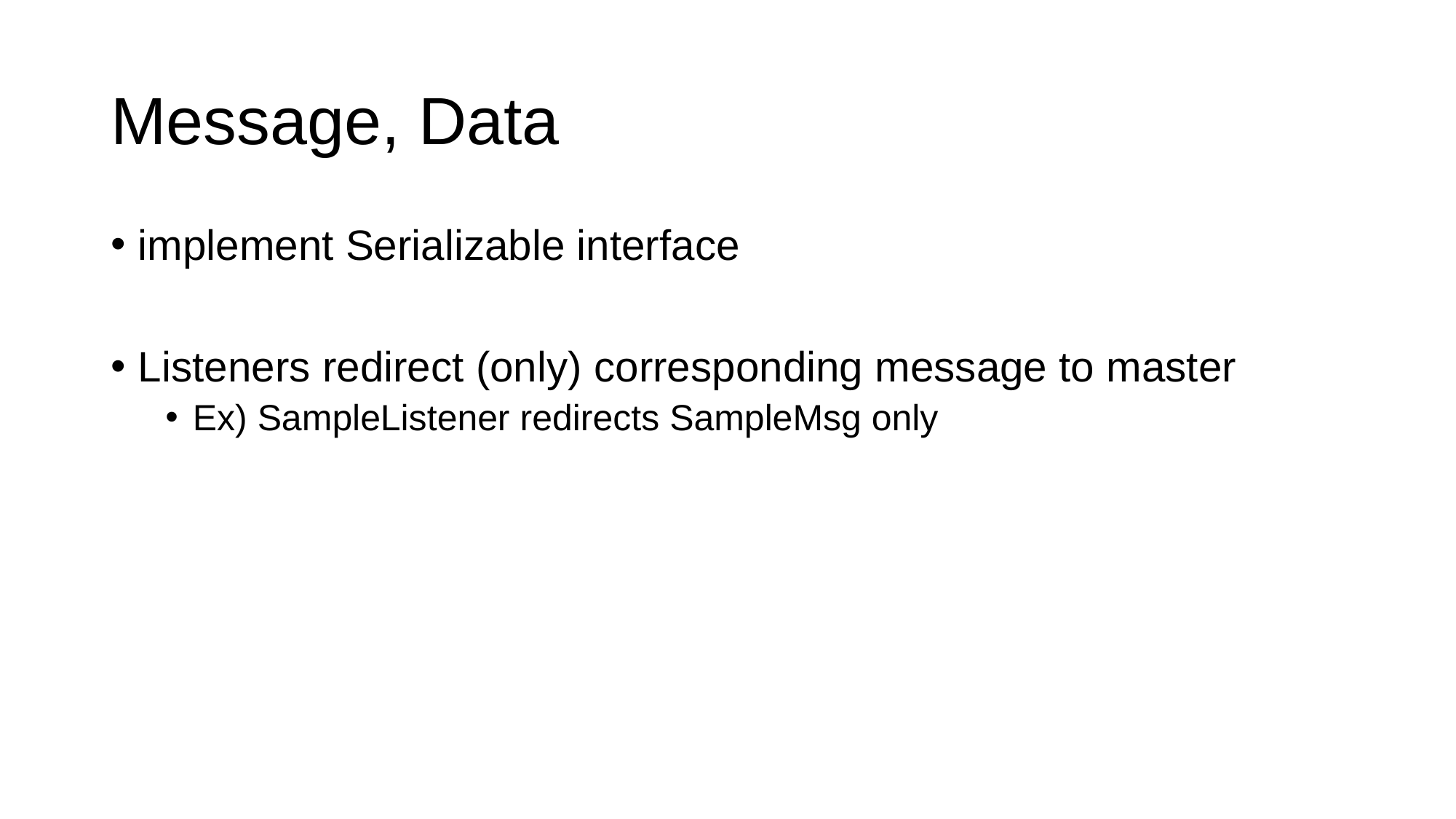

# Message, Data
implement Serializable interface

Listeners redirect (only) corresponding message to master
Ex) SampleListener redirects SampleMsg only